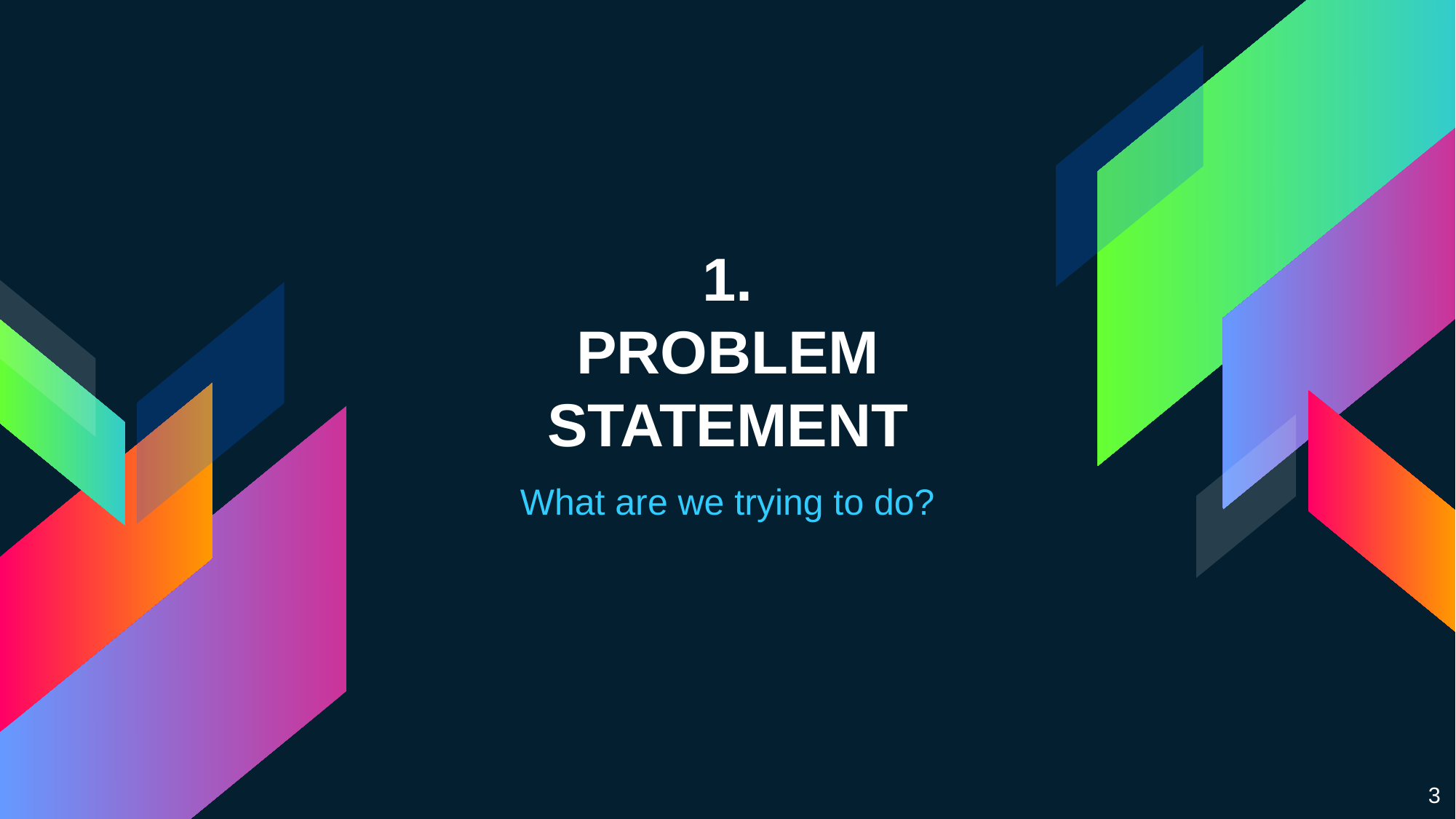

# 1.
PROBLEM STATEMENT
What are we trying to do?
3